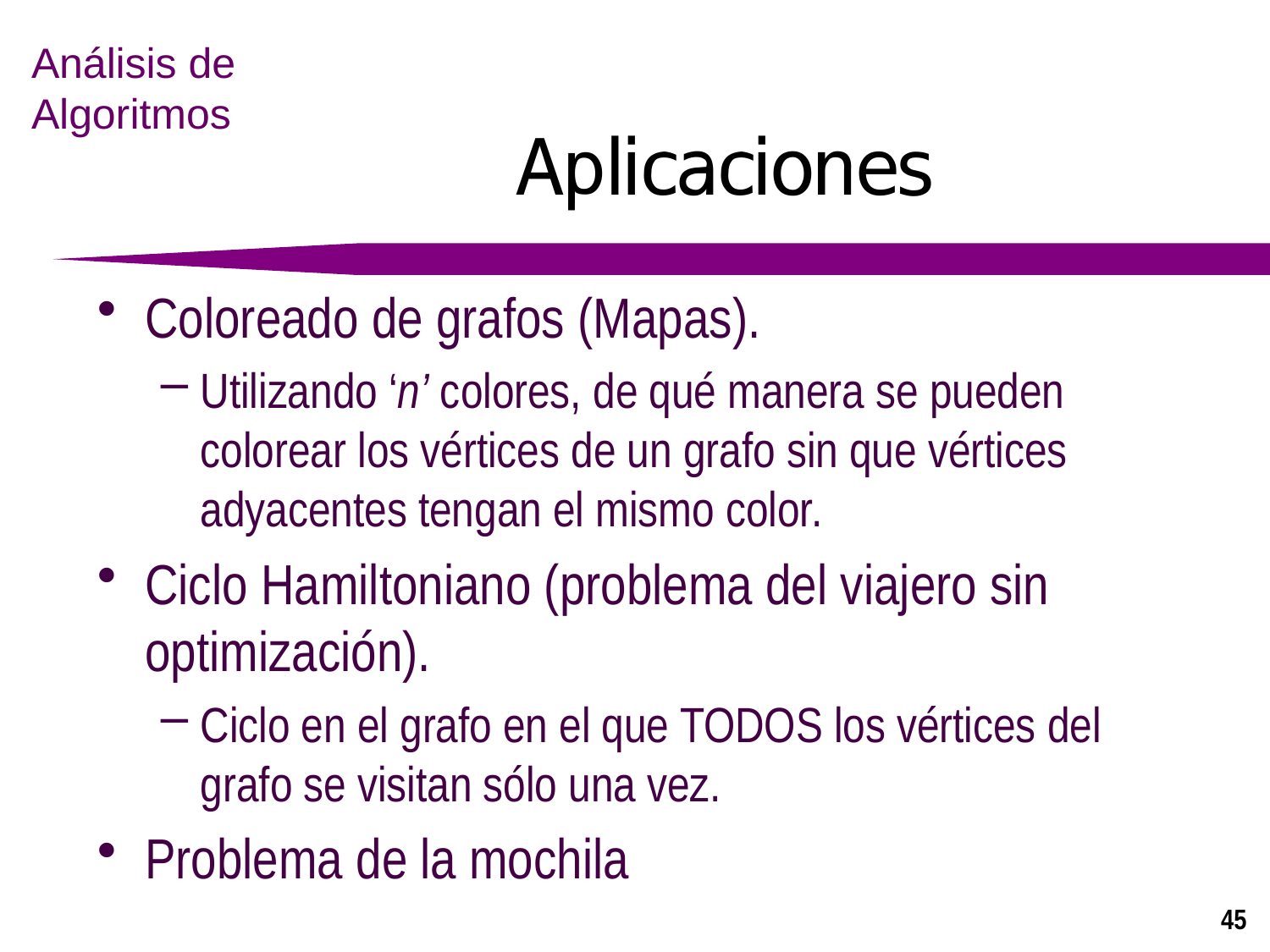

# Aplicaciones
Coloreado de grafos (Mapas).
Utilizando ‘n’ colores, de qué manera se pueden colorear los vértices de un grafo sin que vértices adyacentes tengan el mismo color.
Ciclo Hamiltoniano (problema del viajero sin optimización).
Ciclo en el grafo en el que TODOS los vértices del grafo se visitan sólo una vez.
Problema de la mochila
45